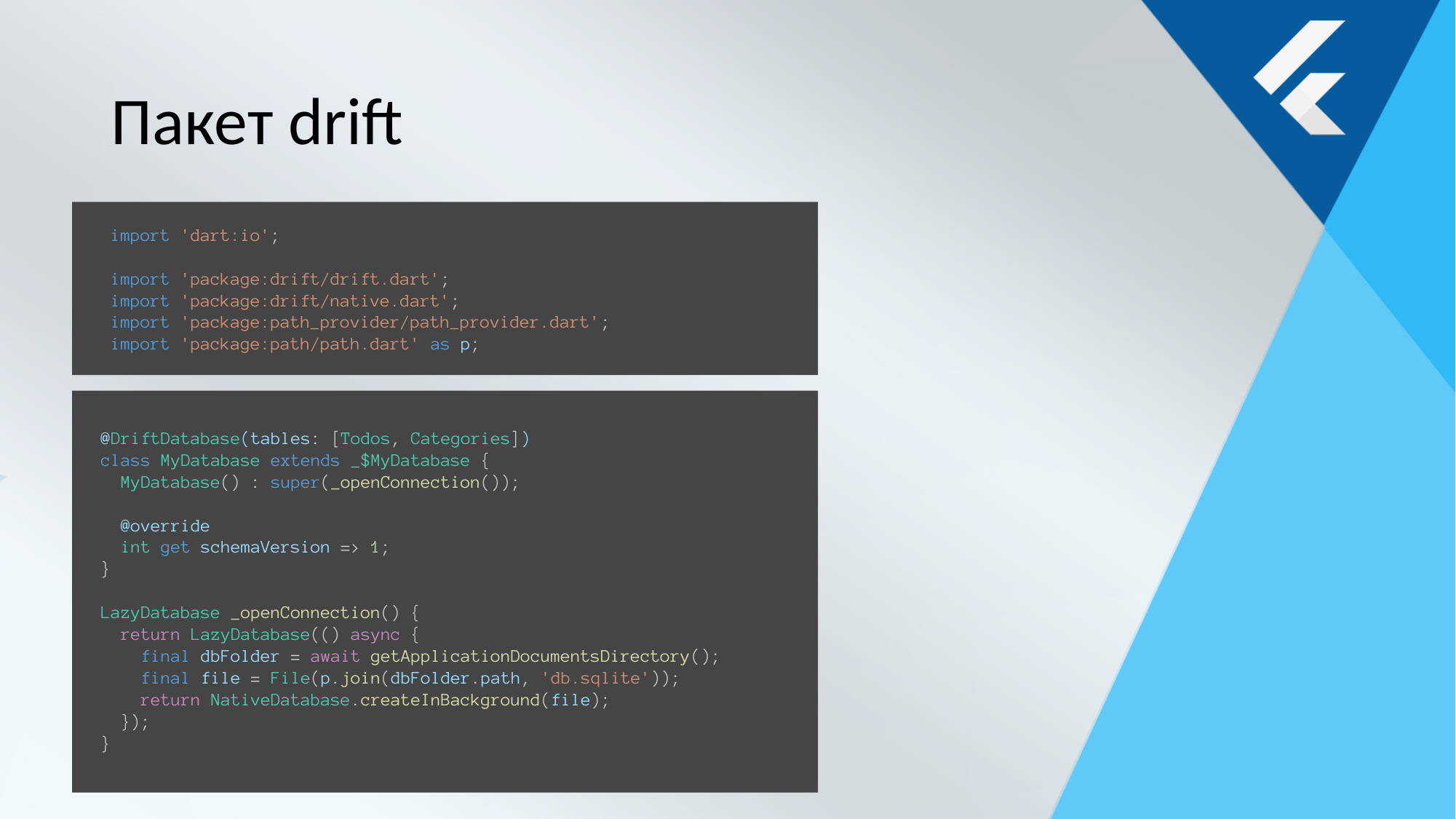

# Пакет drift

import 'dart:io';
import 'package:drift/drift.dart';
import 'package:drift/native.dart';
import 'package:path_provider/path_provider.dart';
import 'package:path/path.dart' as p;

@DriftDatabase(tables: [Todos, Categories])
class MyDatabase extends _$MyDatabase {
  MyDatabase() : super(_openConnection());
  @override
  int get schemaVersion => 1;
}
LazyDatabase _openConnection() {
  return LazyDatabase(() async {
    final dbFolder = await getApplicationDocumentsDirectory();
    final file = File(p.join(dbFolder.path, 'db.sqlite'));
    return NativeDatabase.createInBackground(file);
  });
}